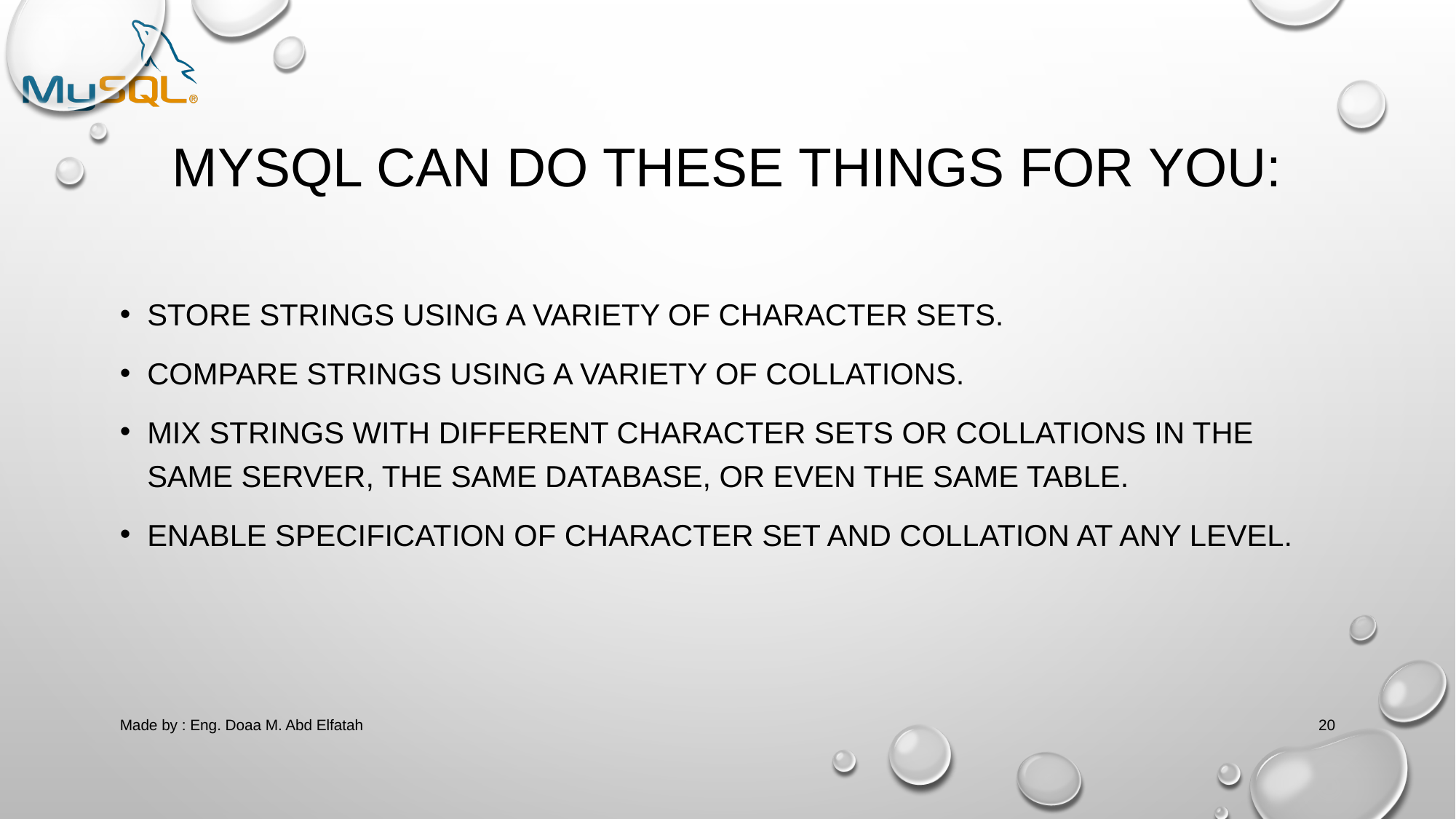

# MySQL can do these things for you:
Store strings using a variety of character sets.
Compare strings using a variety of collations.
Mix strings with different character sets or collations in the same server, the same database, or even the same table.
Enable specification of character set and collation at any level.
Made by : Eng. Doaa M. Abd Elfatah
20